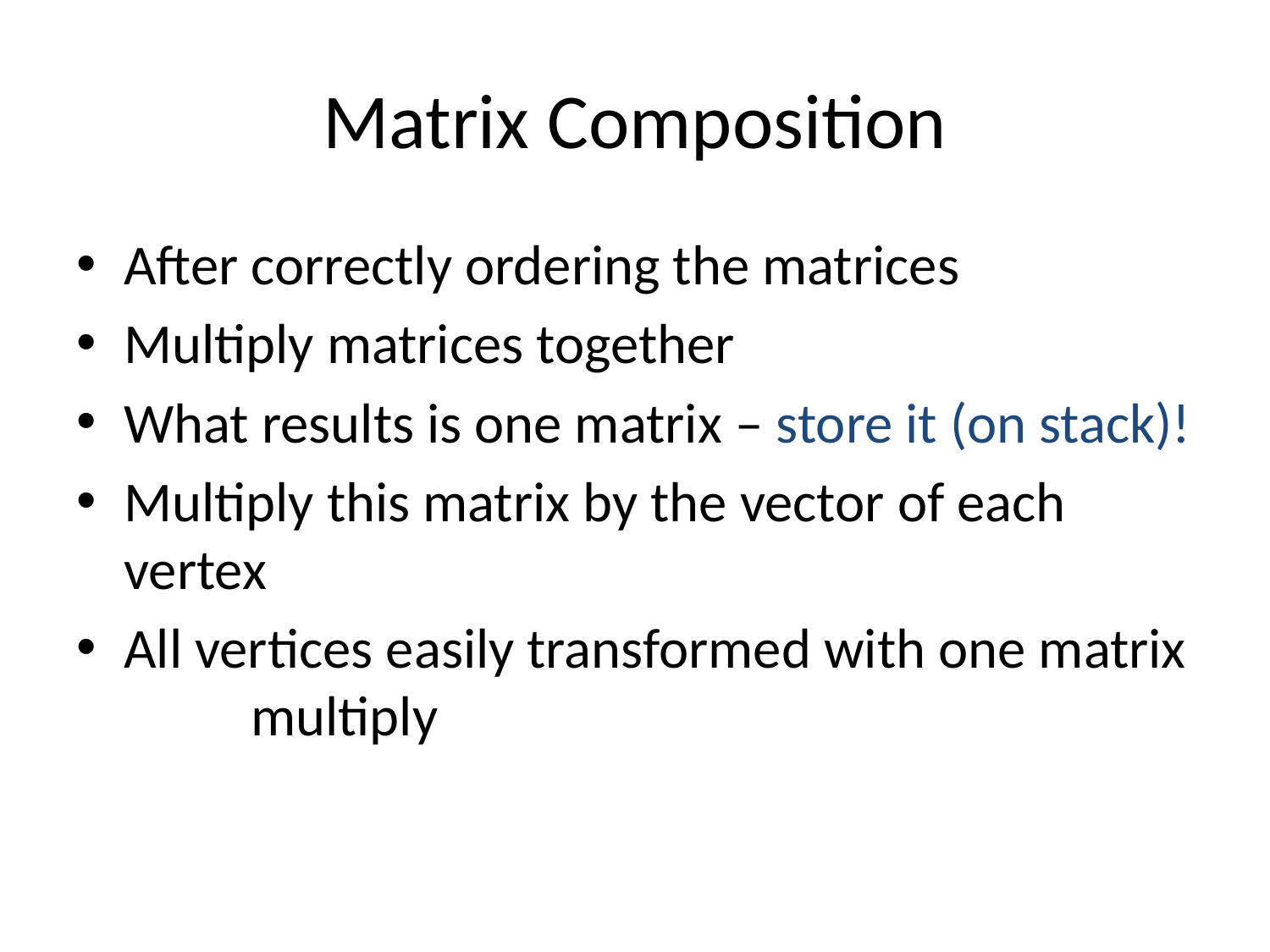

# Matrix Composition
After correctly ordering the matrices
Multiply matrices together
What results is one matrix – store it (on stack)!
Multiply this matrix by the vector of each vertex
All vertices easily transformed with one matrix 	multiply